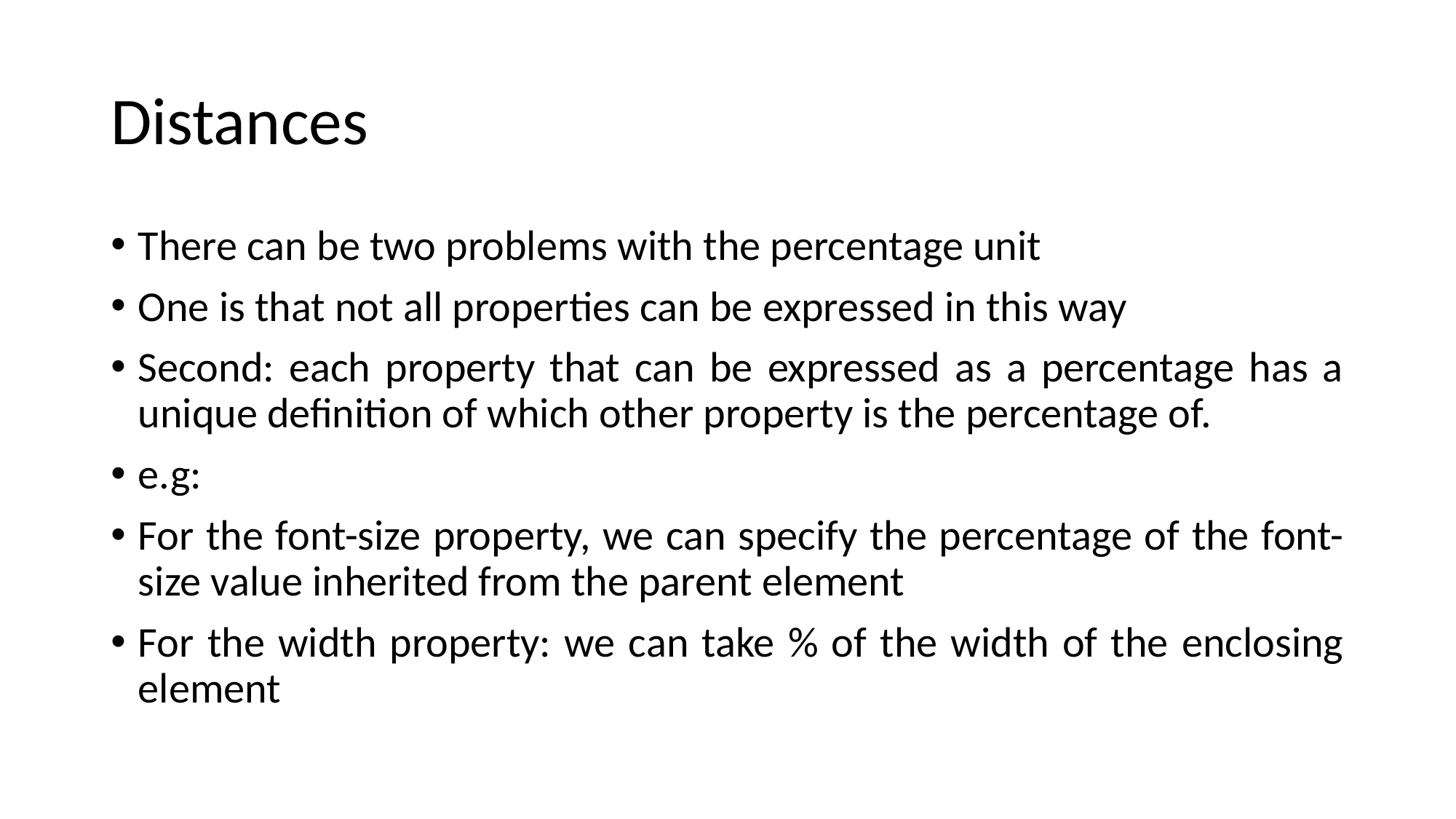

# Distances
There can be two problems with the percentage unit
One is that not all properties can be expressed in this way
Second: each property that can be expressed as a percentage has a unique definition of which other property is the percentage of.
e.g:
For the font-size property, we can specify the percentage of the font-size value inherited from the parent element
For the width property: we can take % of the width of the enclosing element